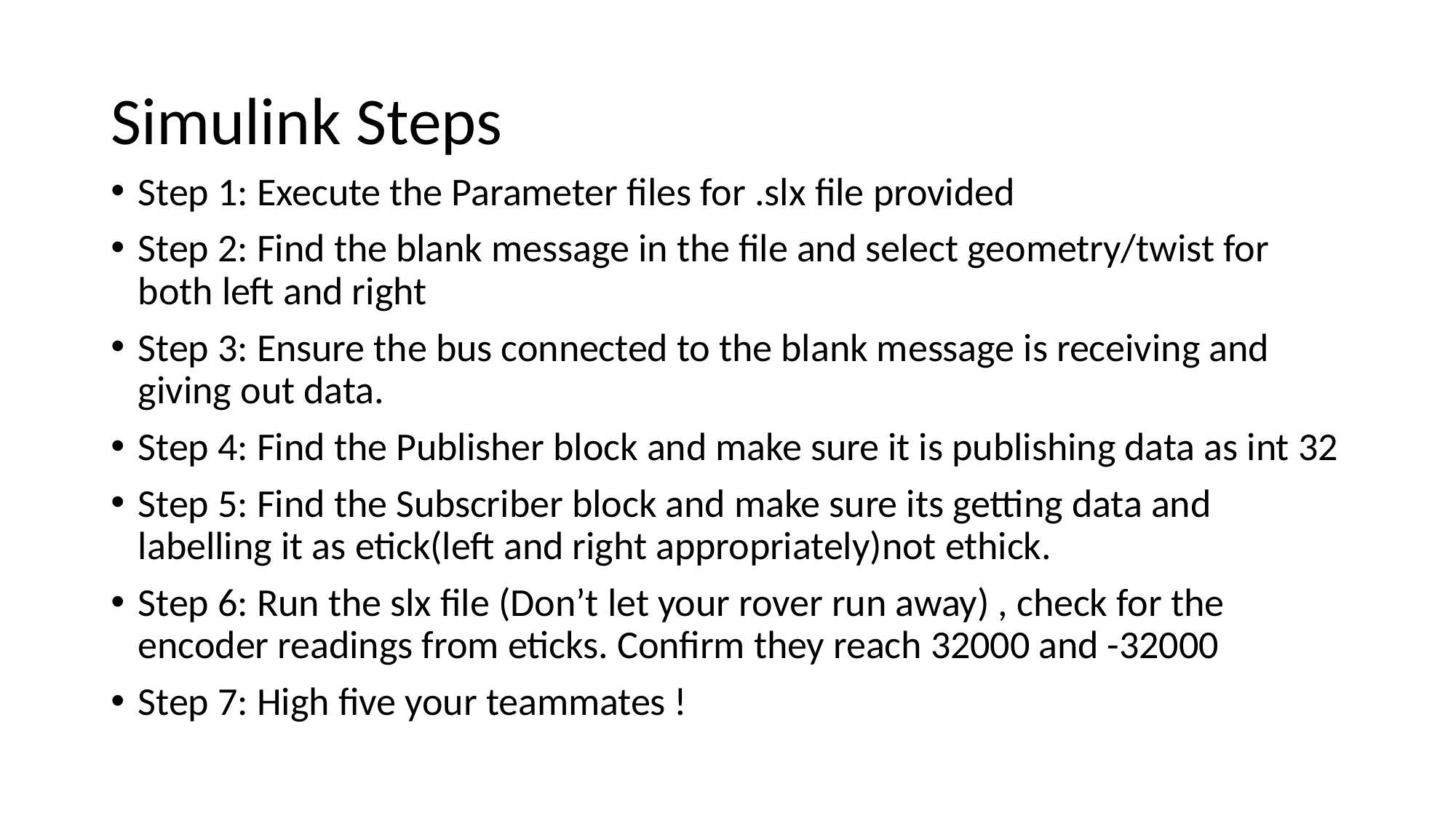

# Simulink Steps
Step 1: Execute the Parameter files for .slx file provided
Step 2: Find the blank message in the file and select geometry/twist for both left and right
Step 3: Ensure the bus connected to the blank message is receiving and giving out data.
Step 4: Find the Publisher block and make sure it is publishing data as int 32
Step 5: Find the Subscriber block and make sure its getting data and labelling it as etick(left and right appropriately)not ethick.
Step 6: Run the slx file (Don’t let your rover run away) , check for the encoder readings from eticks. Confirm they reach 32000 and -32000
Step 7: High five your teammates !